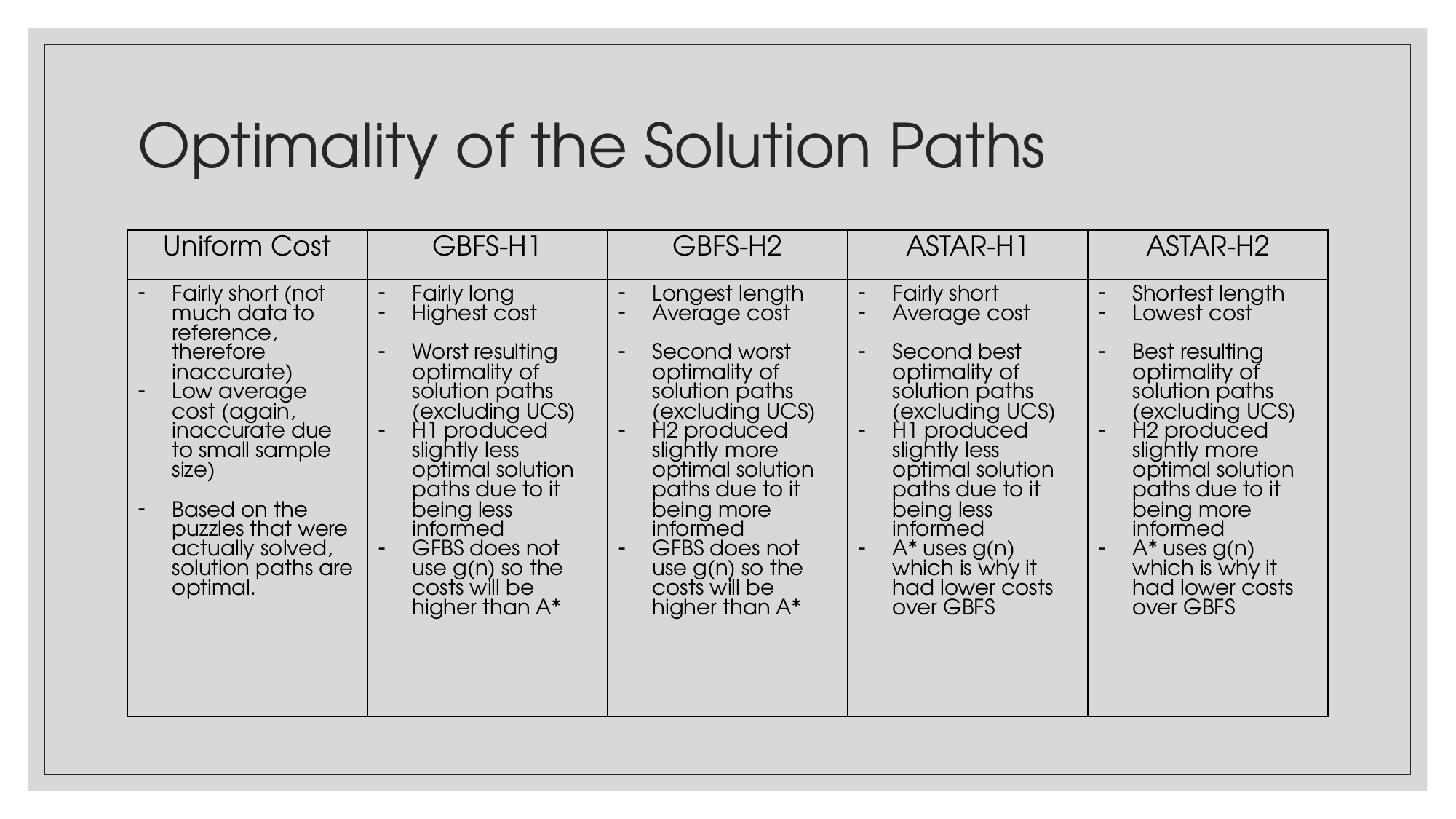

# Optimality of the Solution Paths
| Uniform Cost | GBFS-H1 | GBFS-H2 | ASTAR-H1 | ASTAR-H2 |
| --- | --- | --- | --- | --- |
| Fairly short (not much data to reference, therefore inaccurate) Low average cost (again, inaccurate due to small sample size) Based on the puzzles that were actually solved, solution paths are optimal. | Fairly long Highest cost Worst resulting optimality of solution paths (excluding UCS) H1 produced slightly less optimal solution paths due to it being less informed GFBS does not use g(n) so the costs will be higher than A\* | Longest length Average cost Second worst optimality of solution paths (excluding UCS) H2 produced slightly more optimal solution paths due to it being more informed GFBS does not use g(n) so the costs will be higher than A\* | Fairly short Average cost Second best optimality of solution paths (excluding UCS) H1 produced slightly less optimal solution paths due to it being less informed A\* uses g(n) which is why it had lower costs over GBFS | Shortest length Lowest cost Best resulting optimality of solution paths (excluding UCS) H2 produced slightly more optimal solution paths due to it being more informed A\* uses g(n) which is why it had lower costs over GBFS |